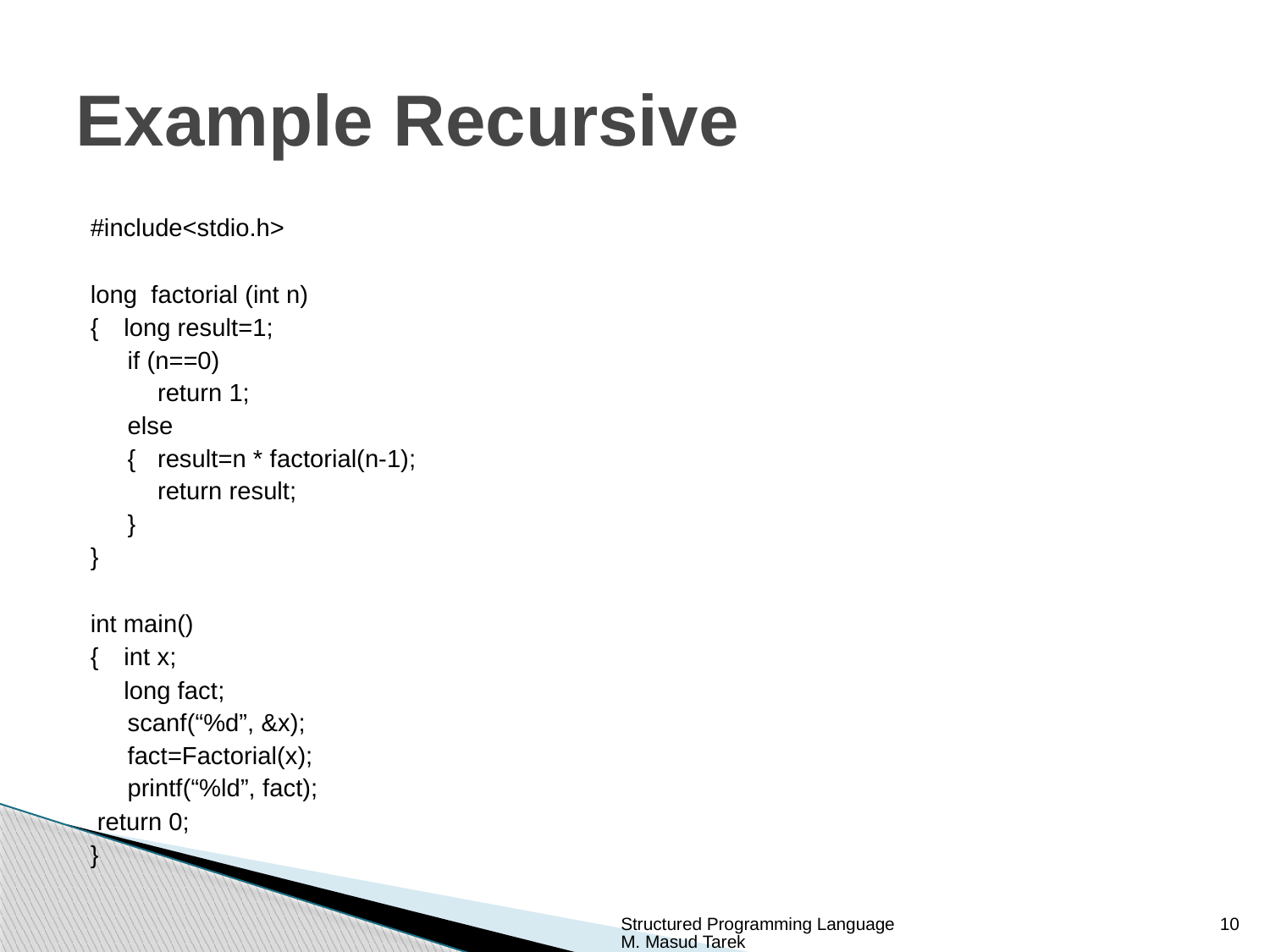

# Example Recursive
#include<stdio.h>

long  factorial (int n)
{ 	long result=1;
if (n==0)
	return 1;
else
{	result=n * factorial(n-1);
	return result;
}
}

int main()
{	int x;
 	long fact;
scanf(“%d”, &x);
fact=Factorial(x);
printf(“%ld”, fact);
 return 0;
}
Structured Programming Language     M. Masud Tarek
10